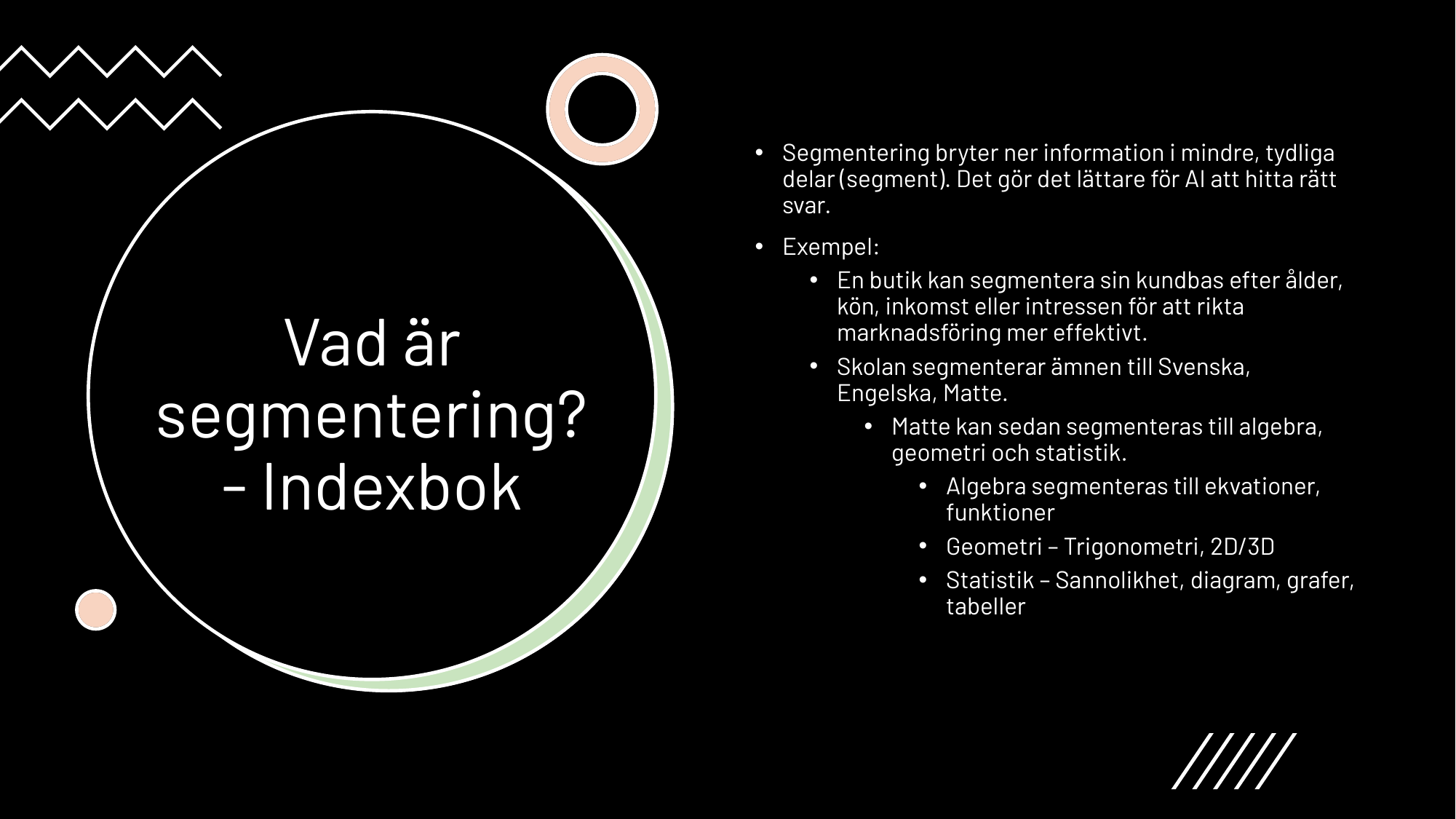

Segmentering bryter ner information i mindre, tydliga delar (segment). Det gör det lättare för AI att hitta rätt svar.
Exempel:
En butik kan segmentera sin kundbas efter ålder, kön, inkomst eller intressen för att rikta marknadsföring mer effektivt.
Skolan segmenterar ämnen till Svenska, Engelska, Matte.
Matte kan sedan segmenteras till algebra, geometri och statistik.
Algebra segmenteras till ekvationer, funktioner
Geometri – Trigonometri, 2D/3D
Statistik – Sannolikhet, diagram, grafer, tabeller
# Vad är segmentering? - Indexbok